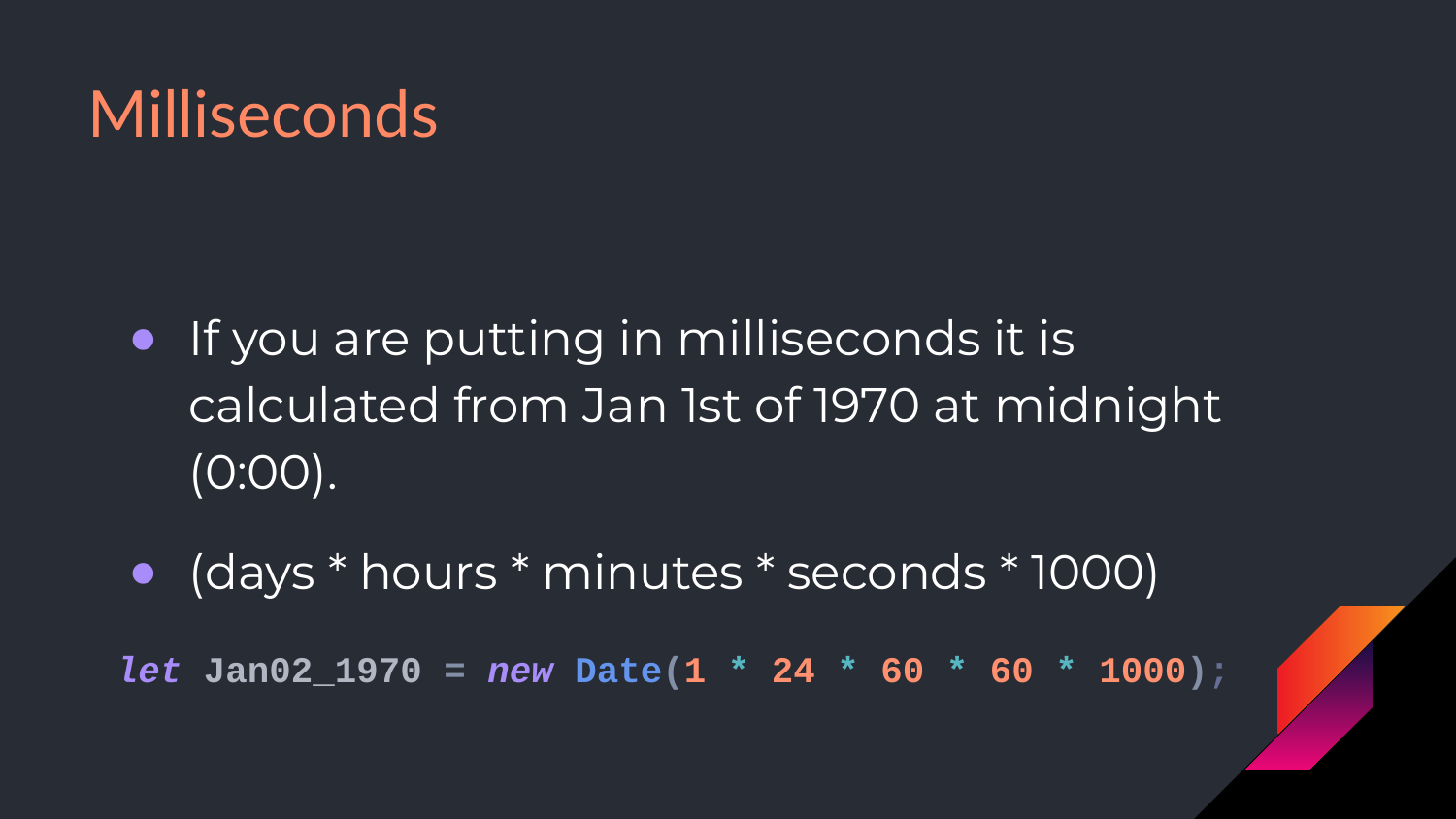

# Milliseconds
If you are putting in milliseconds it is calculated from Jan 1st of 1970 at midnight (0:00).
(days * hours * minutes * seconds * 1000)
let Jan02_1970 = new Date(1 * 24 * 60 * 60 * 1000);